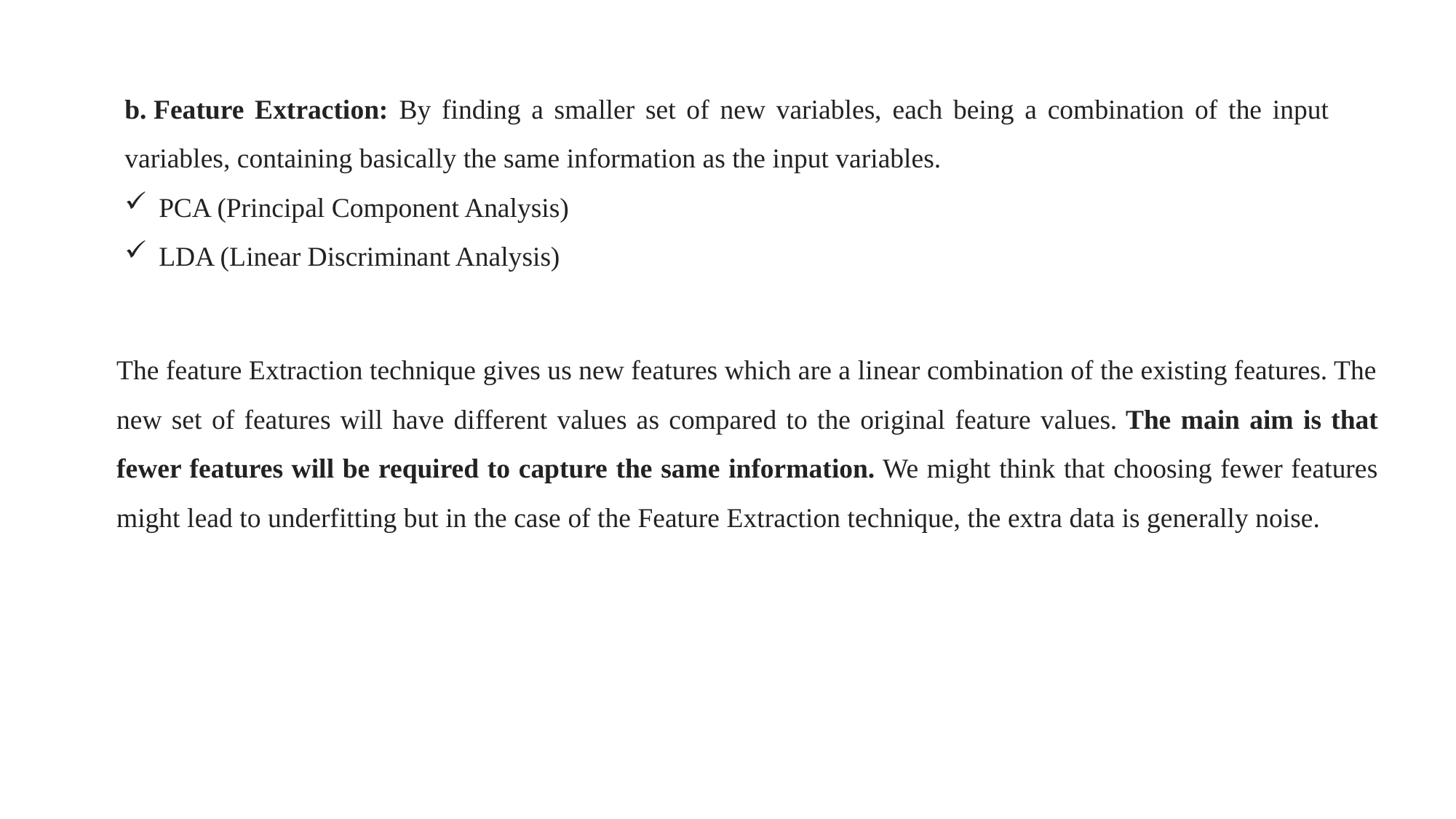

b. Feature Extraction: By finding a smaller set of new variables, each being a combination of the input variables, containing basically the same information as the input variables.
PCA (Principal Component Analysis)
LDA (Linear Discriminant Analysis)
The feature Extraction technique gives us new features which are a linear combination of the existing features. The new set of features will have different values as compared to the original feature values. The main aim is that fewer features will be required to capture the same information. We might think that choosing fewer features might lead to underfitting but in the case of the Feature Extraction technique, the extra data is generally noise.